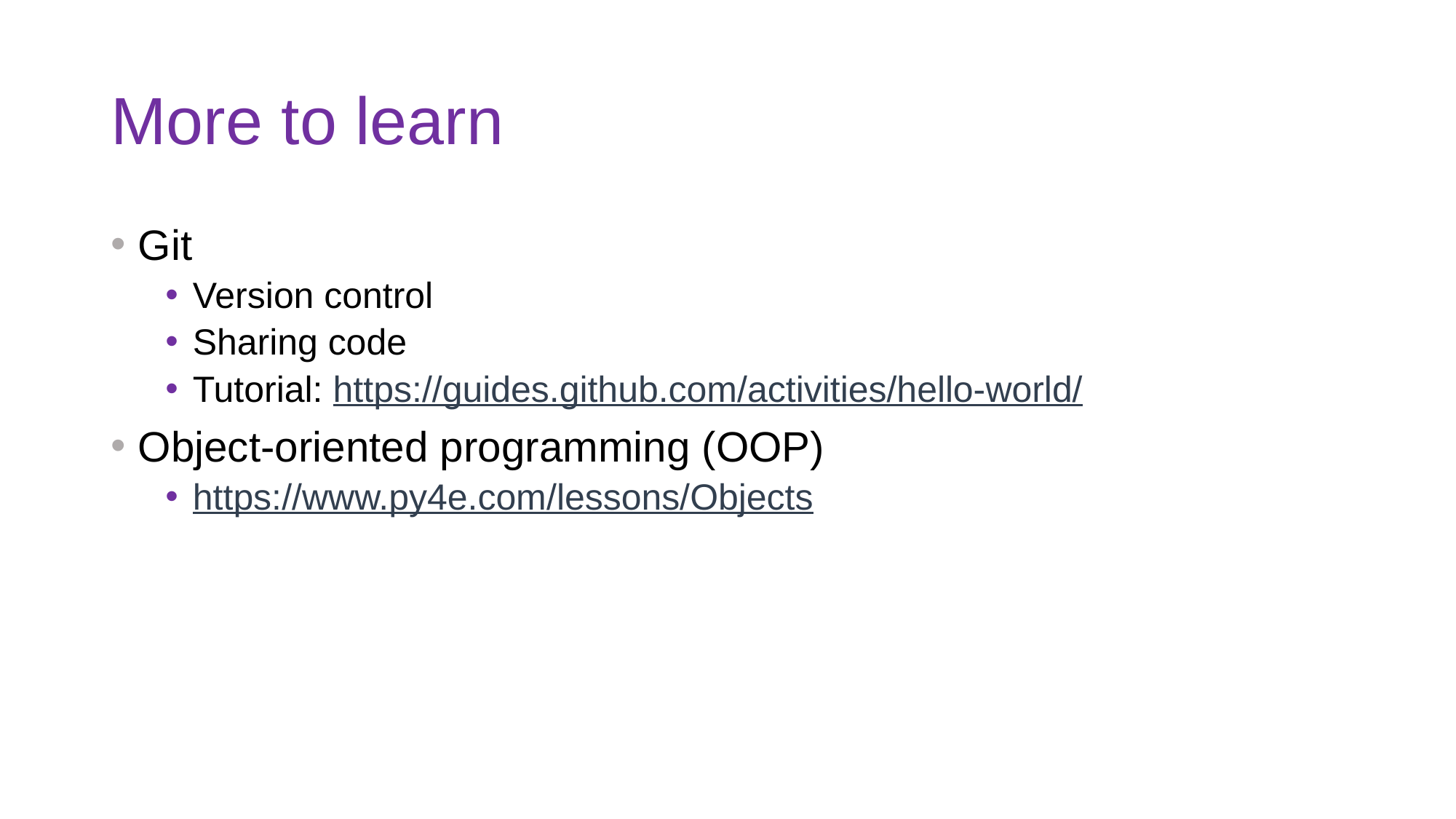

# More to learn
Git
Version control
Sharing code
Tutorial: https://guides.github.com/activities/hello-world/
Object-oriented programming (OOP)
https://www.py4e.com/lessons/Objects